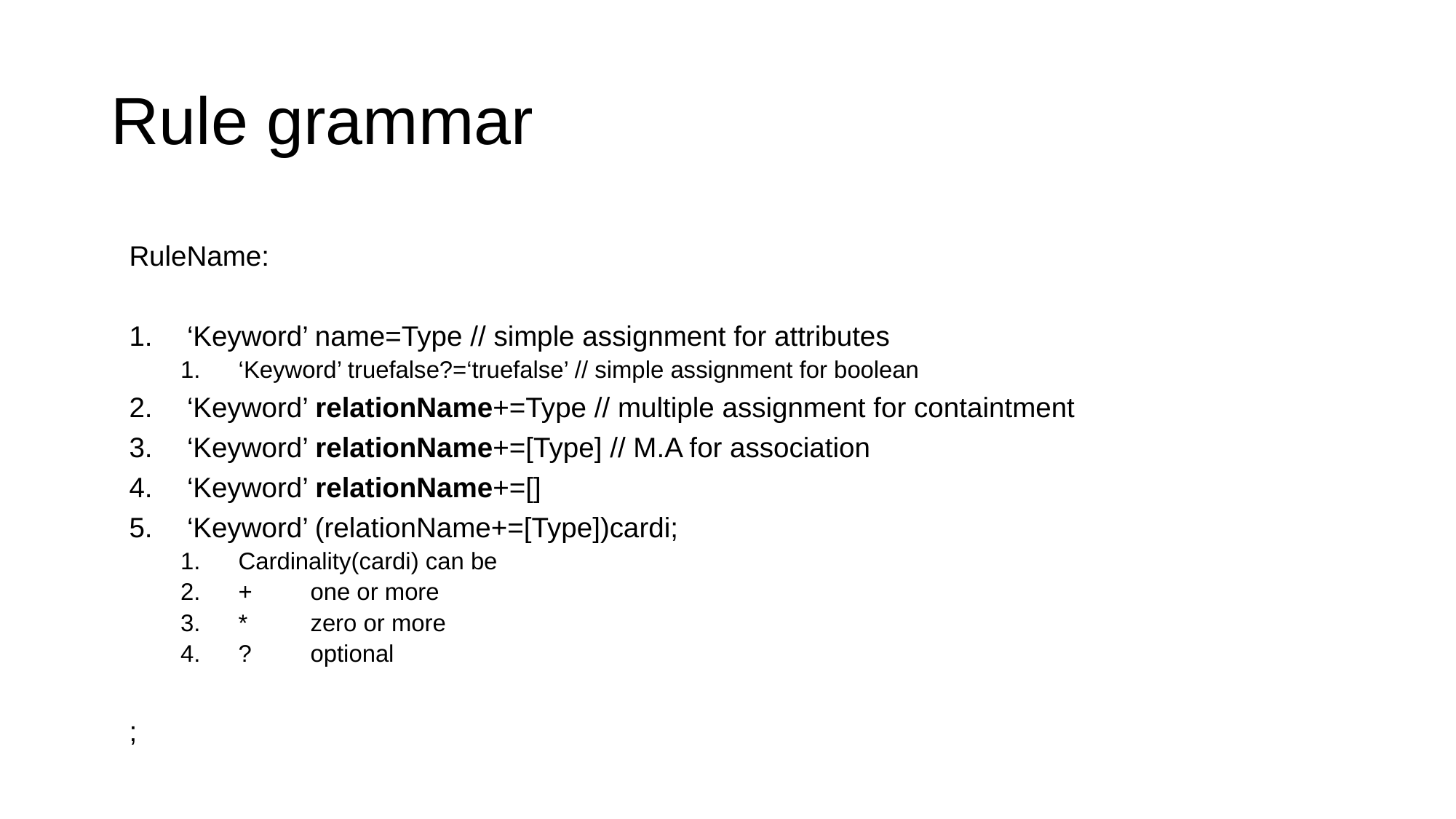

# Rule grammar
RuleName:

‘Keyword’ name=Type // simple assignment for attributes
‘Keyword’ truefalse?=‘truefalse’ // simple assignment for boolean
‘Keyword’ relationName+=Type // multiple assignment for containtment
‘Keyword’ relationName+=[Type] // M.A for association
‘Keyword’ relationName+=[]
‘Keyword’ (relationName+=[Type])cardi;
Cardinality(cardi) can be
+	one or more
*	zero or more
?	optional

;